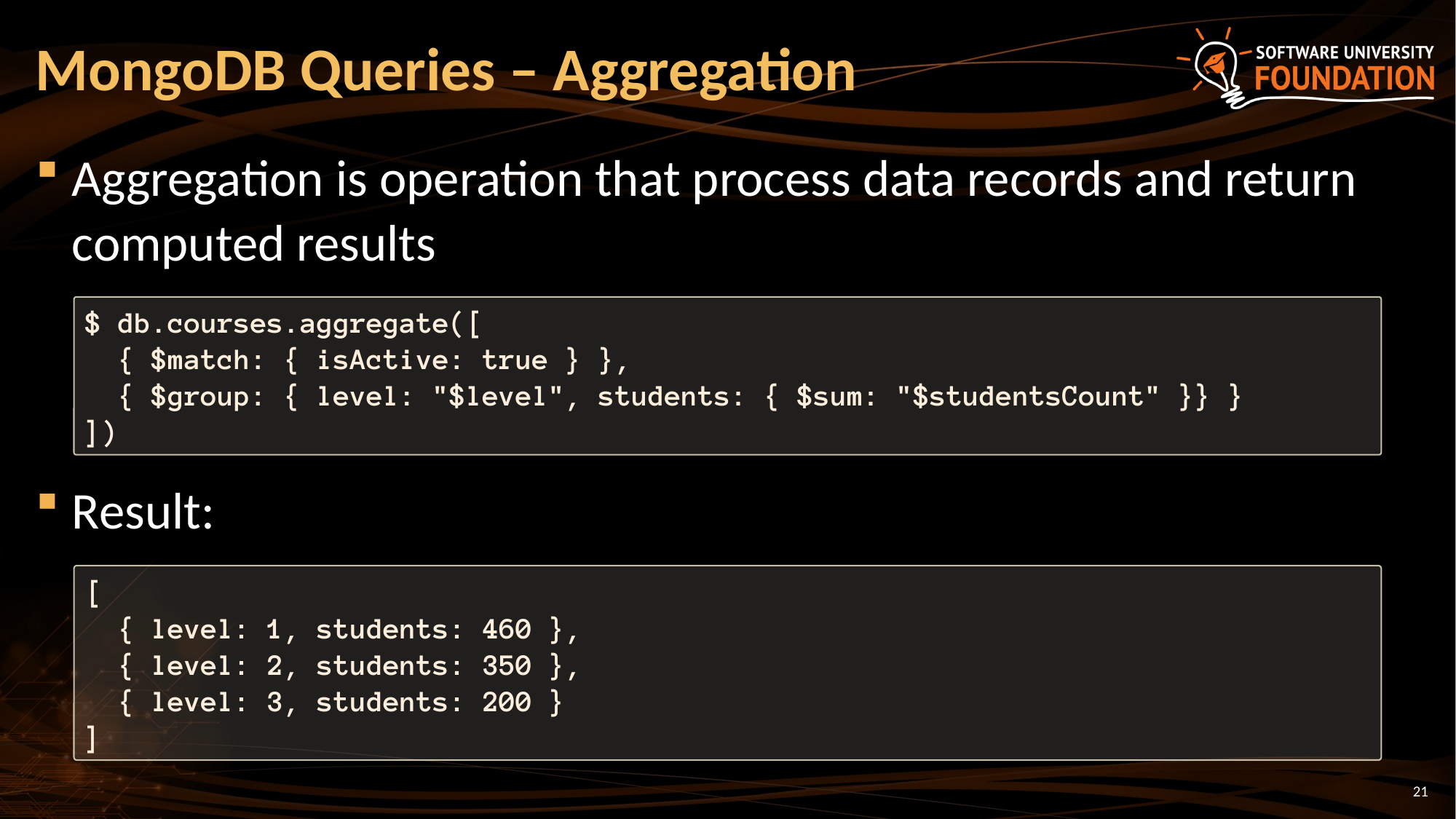

# MongoDB Queries – Aggregation
Aggregation is operation that process data records and return computed results

Result:
$ db.courses.aggregate([
  { $match: { isActive: true } },
  { $group: { level: "$level", students: { $sum: "$studentsCount" }} }
])
[
  { level: 1, students: 460 },
  { level: 2, students: 350 },
  { level: 3, students: 200 }
]
21